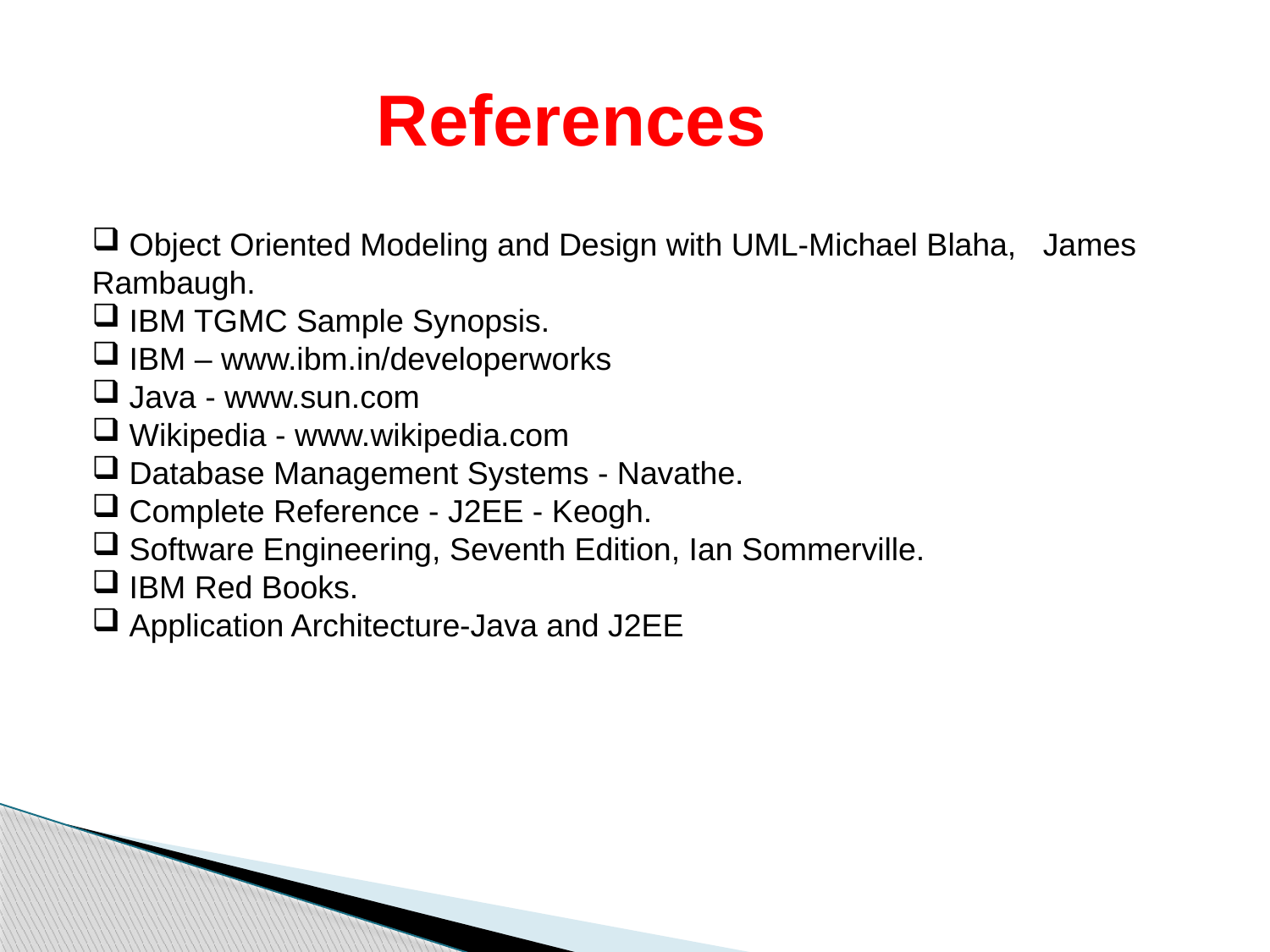

References
 Object Oriented Modeling and Design with UML-Michael Blaha,   James Rambaugh.
 IBM TGMC Sample Synopsis.
 IBM – www.ibm.in/developerworks
 Java - www.sun.com
 Wikipedia - www.wikipedia.com
 Database Management Systems - Navathe.
 Complete Reference - J2EE - Keogh.
 Software Engineering, Seventh Edition, Ian Sommerville.
 IBM Red Books.
 Application Architecture-Java and J2EE